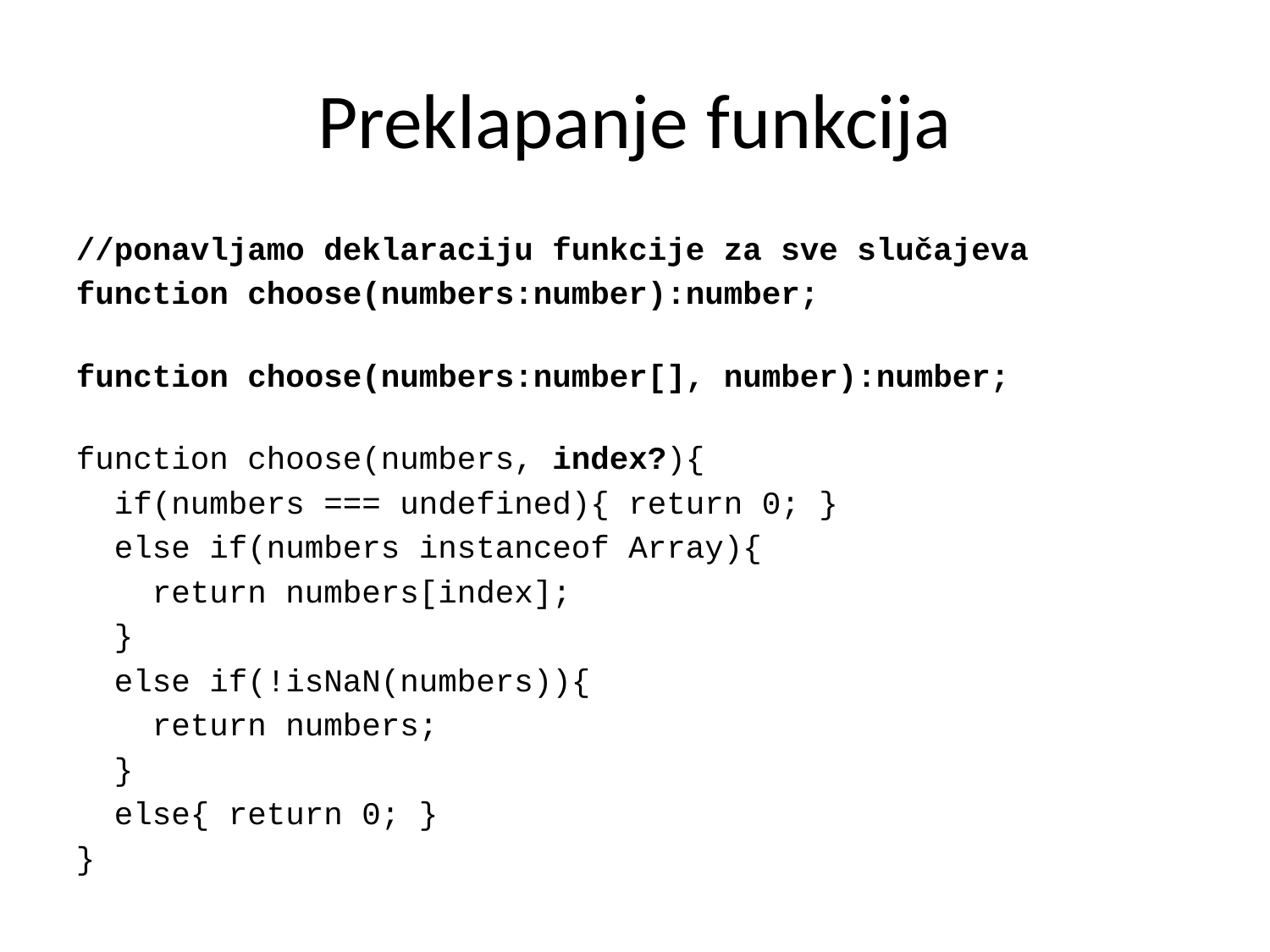

Preklapanje funkcija
//ponavljamo deklaraciju funkcije za sve slučajeva
function choose(numbers:number):number;
function choose(numbers:number[], number):number;
function choose(numbers, index?){
  if(numbers === undefined){ return 0; }
  else if(numbers instanceof Array){
    return numbers[index];
  }
  else if(!isNaN(numbers)){
    return numbers;
  }
  else{ return 0; }
}